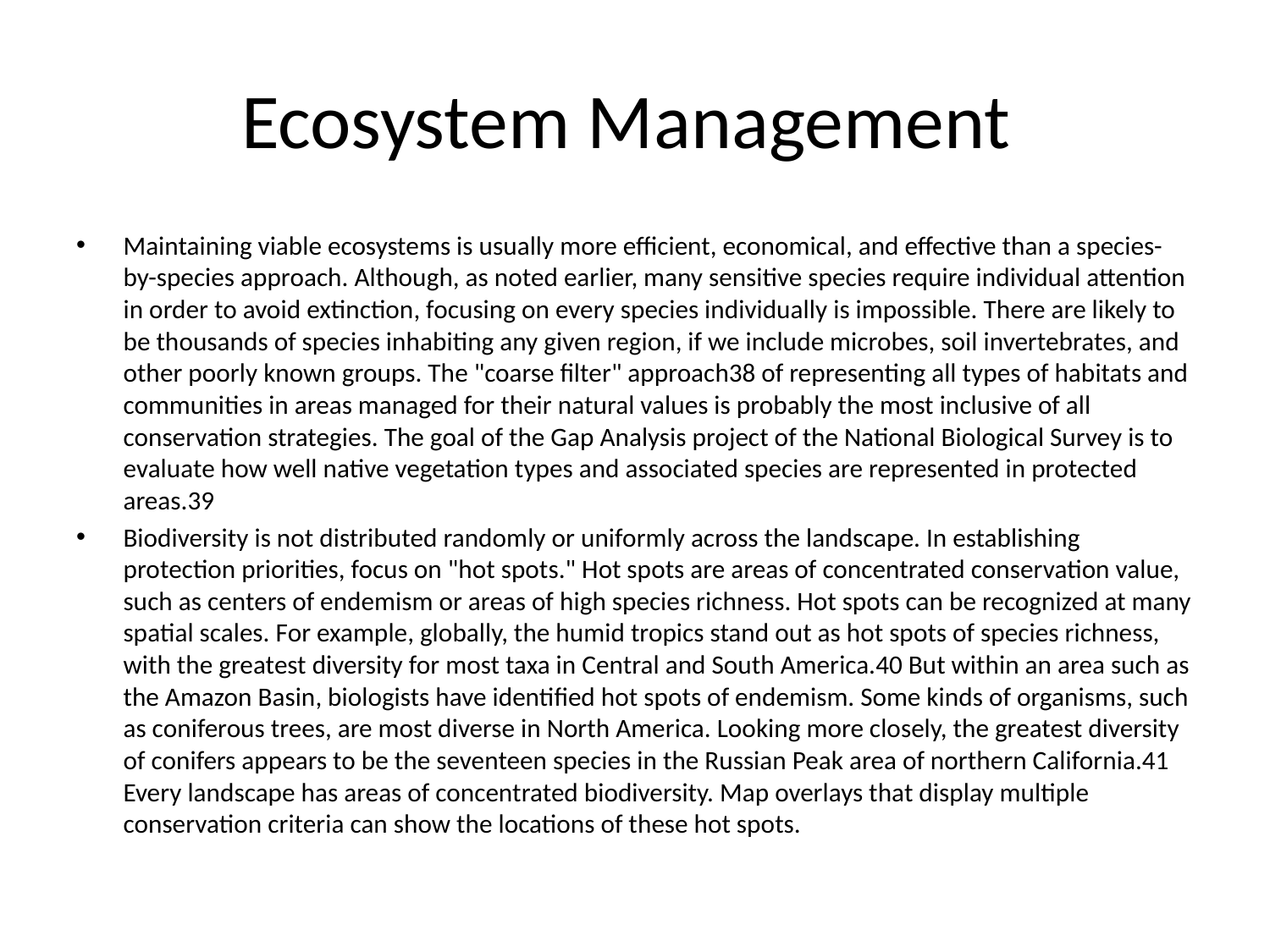

# Ecosystem Management
Maintaining viable ecosystems is usually more efficient, economical, and effective than a species-by-species approach. Although, as noted earlier, many sensitive species require individual attention in order to avoid extinction, focusing on every species individually is impossible. There are likely to be thousands of species inhabiting any given region, if we include microbes, soil invertebrates, and other poorly known groups. The "coarse filter" approach38 of representing all types of habitats and communities in areas managed for their natural values is probably the most inclusive of all conservation strategies. The goal of the Gap Analysis project of the National Biological Survey is to evaluate how well native vegetation types and associated species are represented in protected areas.39
Biodiversity is not distributed randomly or uniformly across the landscape. In establishing protection priorities, focus on "hot spots." Hot spots are areas of concentrated conservation value, such as centers of endemism or areas of high species richness. Hot spots can be recognized at many spatial scales. For example, globally, the humid tropics stand out as hot spots of species richness, with the greatest diversity for most taxa in Central and South America.40 But within an area such as the Amazon Basin, biologists have identified hot spots of endemism. Some kinds of organisms, such as coniferous trees, are most diverse in North America. Looking more closely, the greatest diversity of conifers appears to be the seventeen species in the Russian Peak area of northern California.41 Every landscape has areas of concentrated biodiversity. Map overlays that display multiple conservation criteria can show the locations of these hot spots.